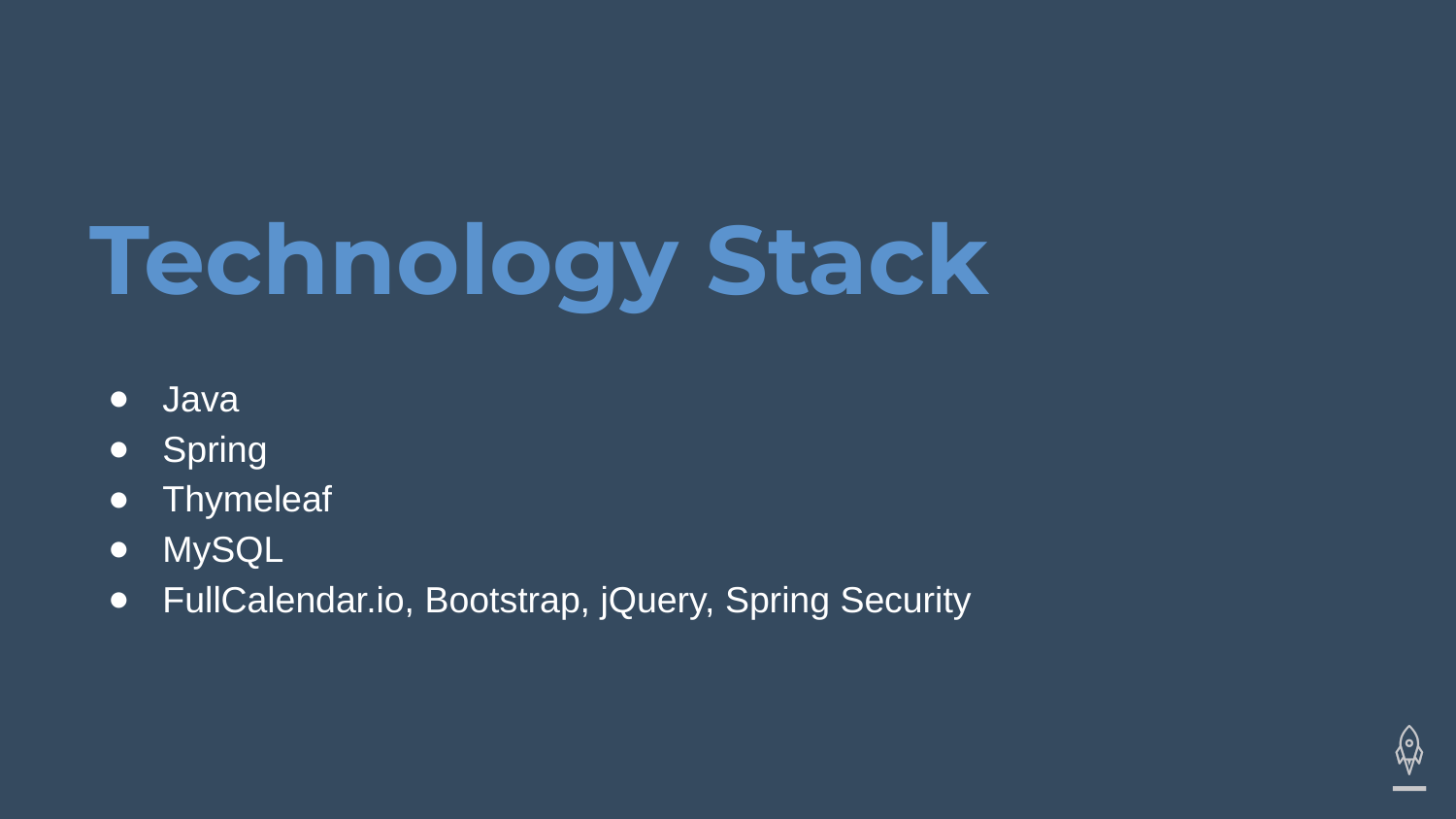

# Technology Stack
Java
Spring
Thymeleaf
MySQL
FullCalendar.io, Bootstrap, jQuery, Spring Security